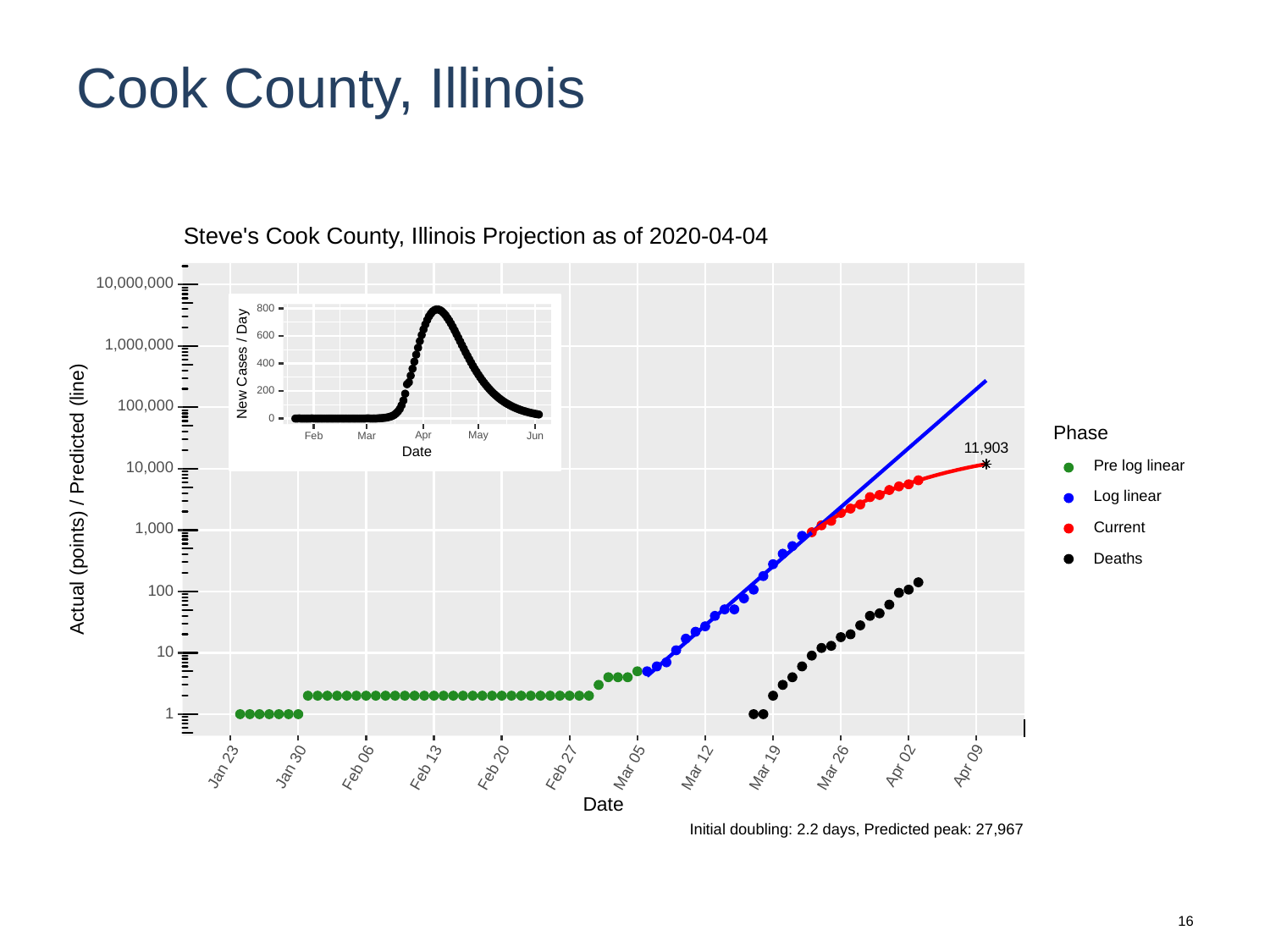

# Cook County, Illinois

Steve's Cook County, Illinois Projection as of 2020-04-04

10,000,000

800

600

1,000,000

New Cases / Day

400

200

100,000

0

Phase
May
Apr

Jun
Feb
Mar

11,903
Date

Pre log linear

10,000

Log linear
Actual (points) / Predicted (line)

1,000
Current

Deaths

100

10

1

Apr 02
Apr 09
Jan 23
Jan 30
Mar 05
Mar 19
Mar 26
Feb 13
Mar 12
Feb 06
Feb 20
Feb 27
Date
Initial doubling: 2.2 days, Predicted peak: 27,967
16